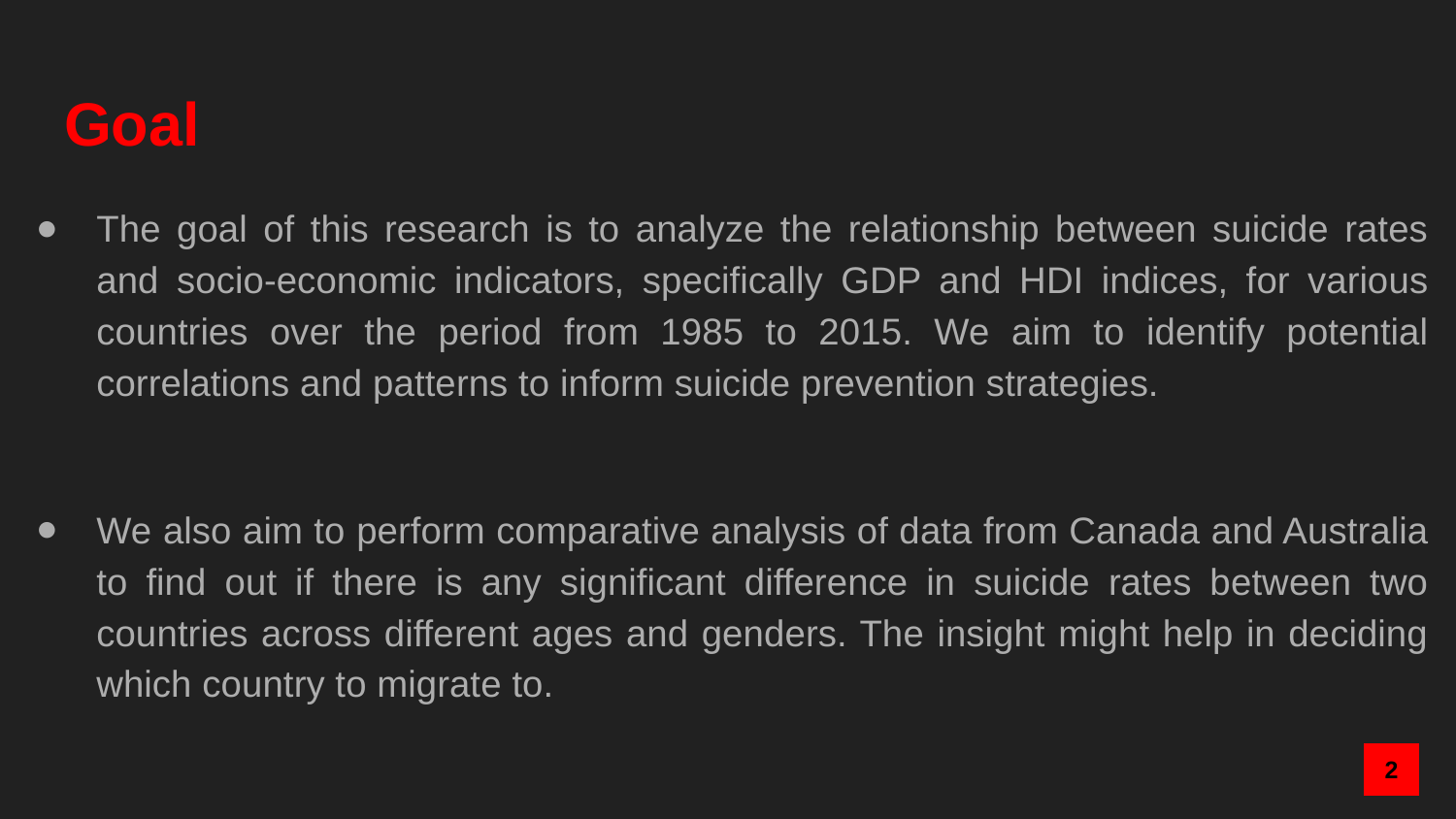

# Goal
The goal of this research is to analyze the relationship between suicide rates and socio-economic indicators, specifically GDP and HDI indices, for various countries over the period from 1985 to 2015. We aim to identify potential correlations and patterns to inform suicide prevention strategies.

We also aim to perform comparative analysis of data from Canada and Australia to find out if there is any significant difference in suicide rates between two countries across different ages and genders. The insight might help in deciding which country to migrate to.

2